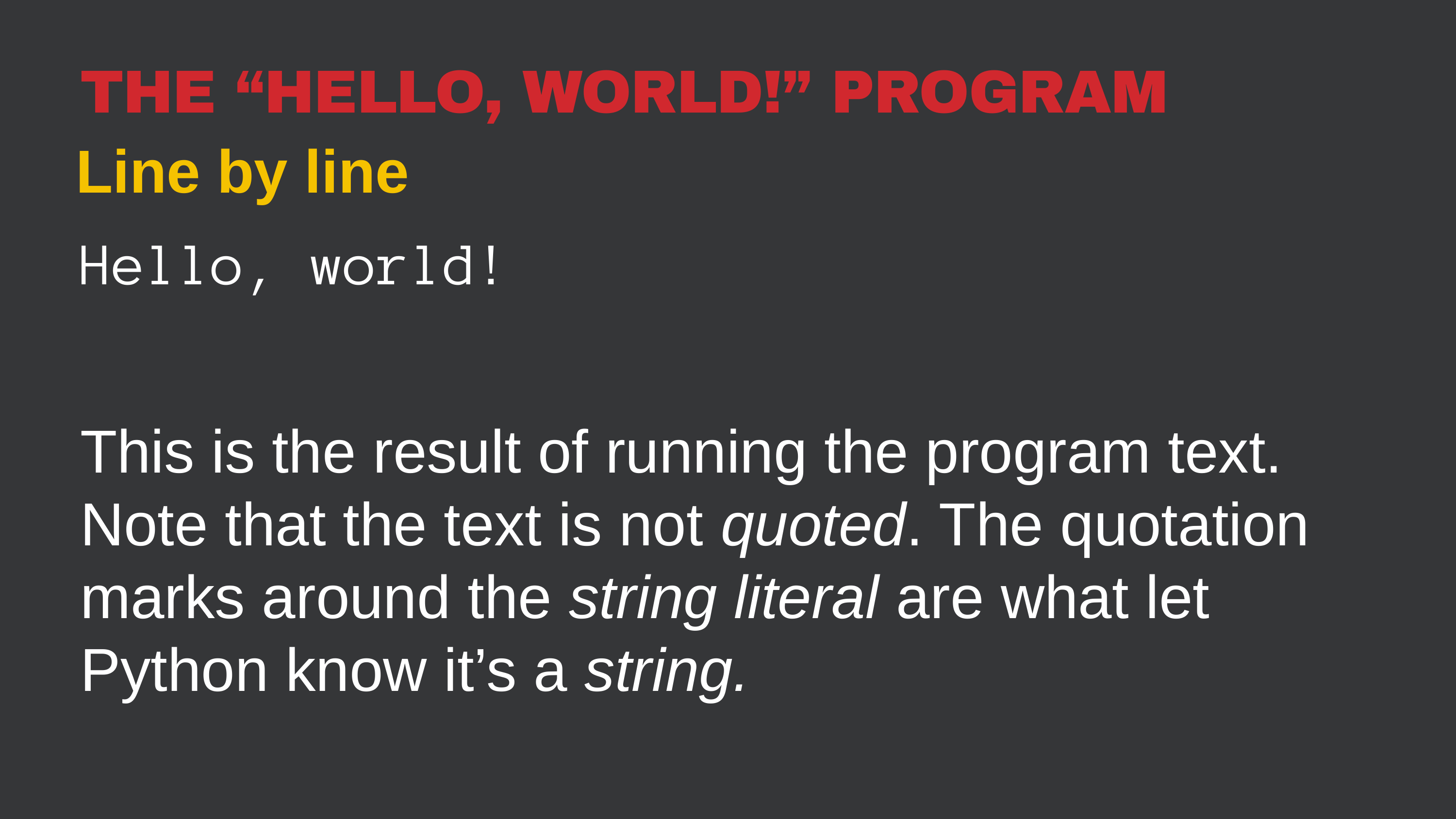

The “Hello, WORLD!” program
Line by line
Hello, world!

This is the result of running the program text. Note that the text is not quoted. The quotation marks around the string literal are what let Python know it’s a string.